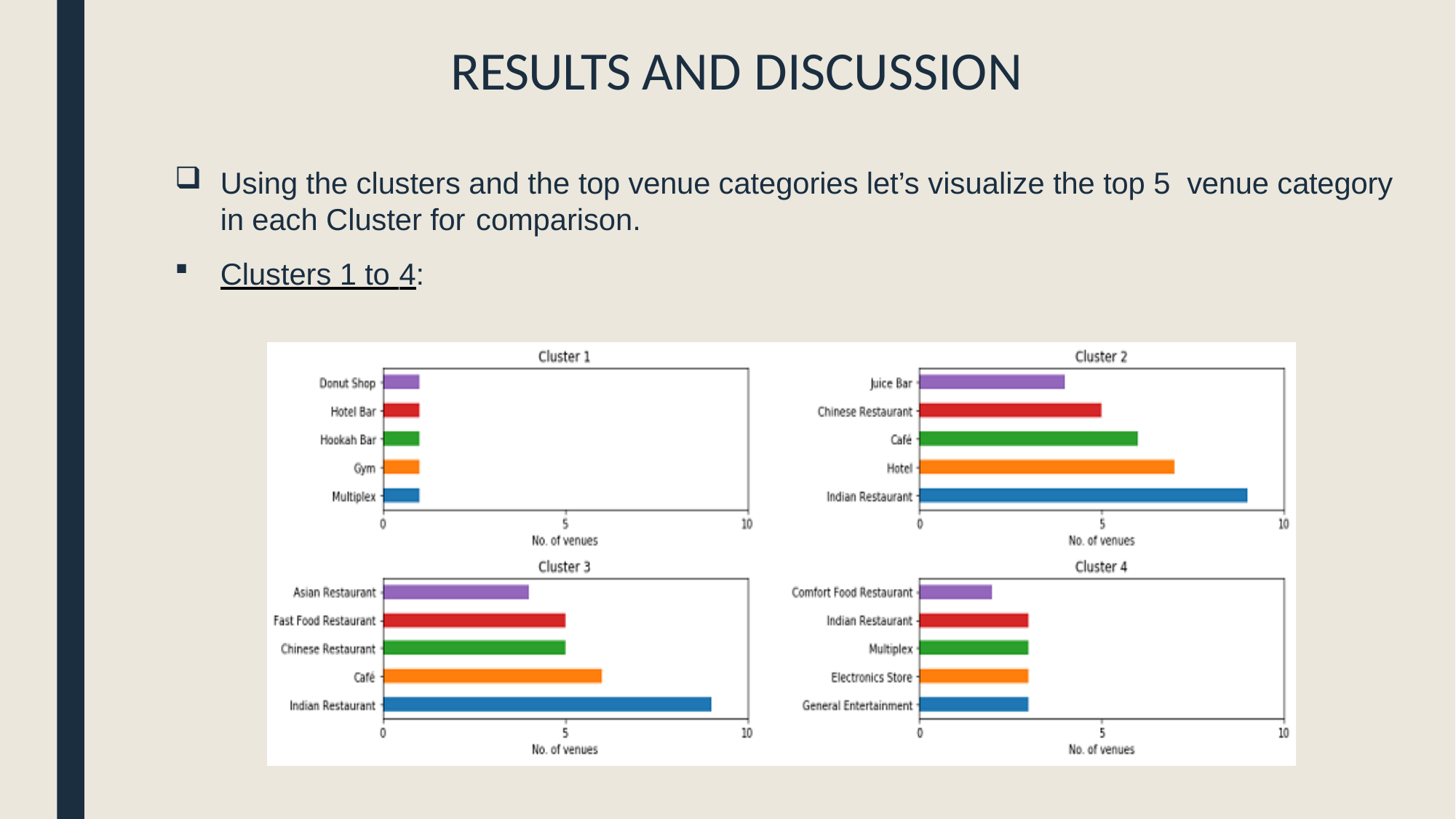

# RESULTS AND DISCUSSION
Using the clusters and the top venue categories let’s visualize the top 5  venue category in each Cluster for comparison.
Clusters 1 to 4: